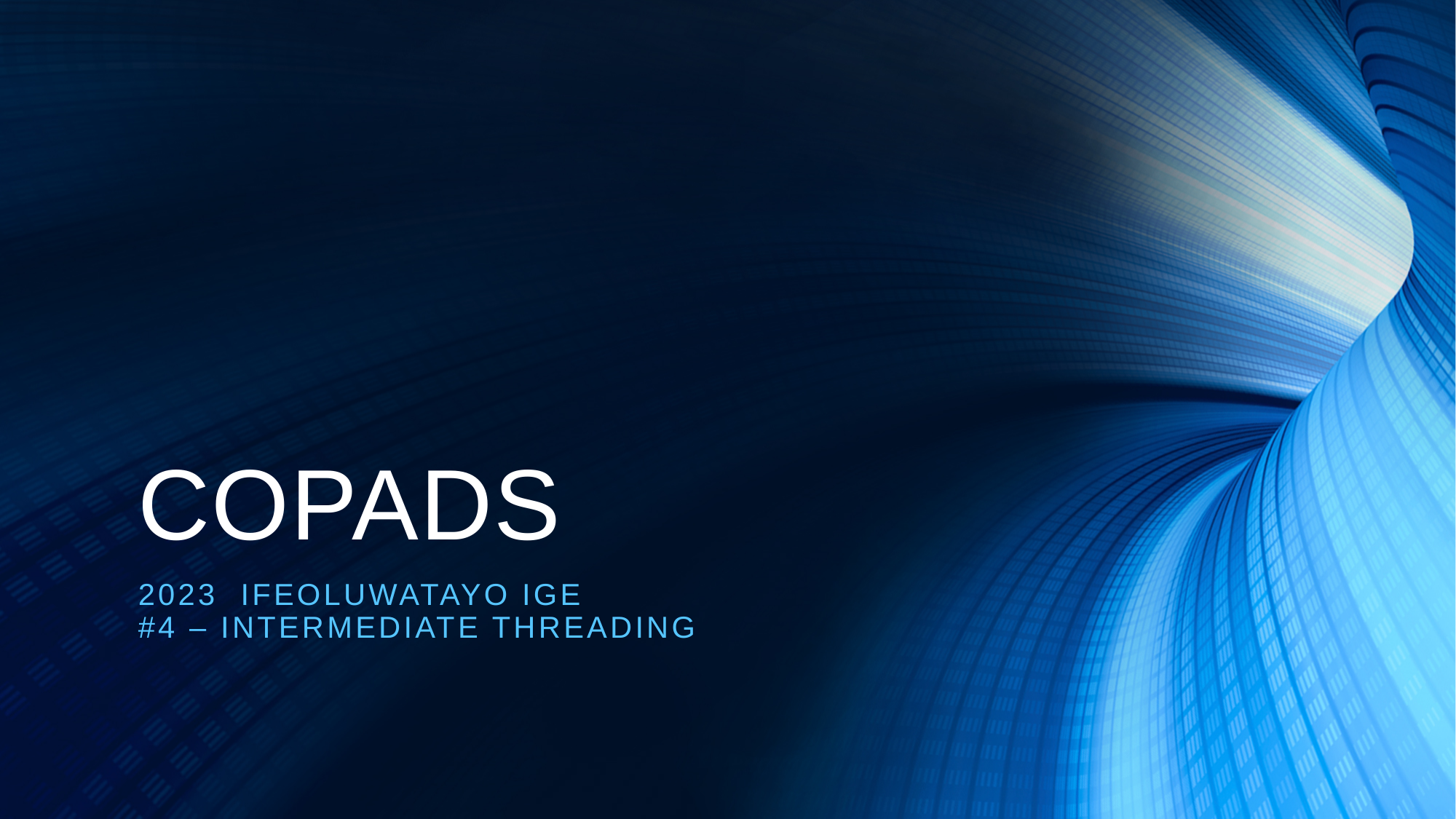

# COPADS
2023  IFEOLUWATAYO IGE
#4 – Intermediate Threading